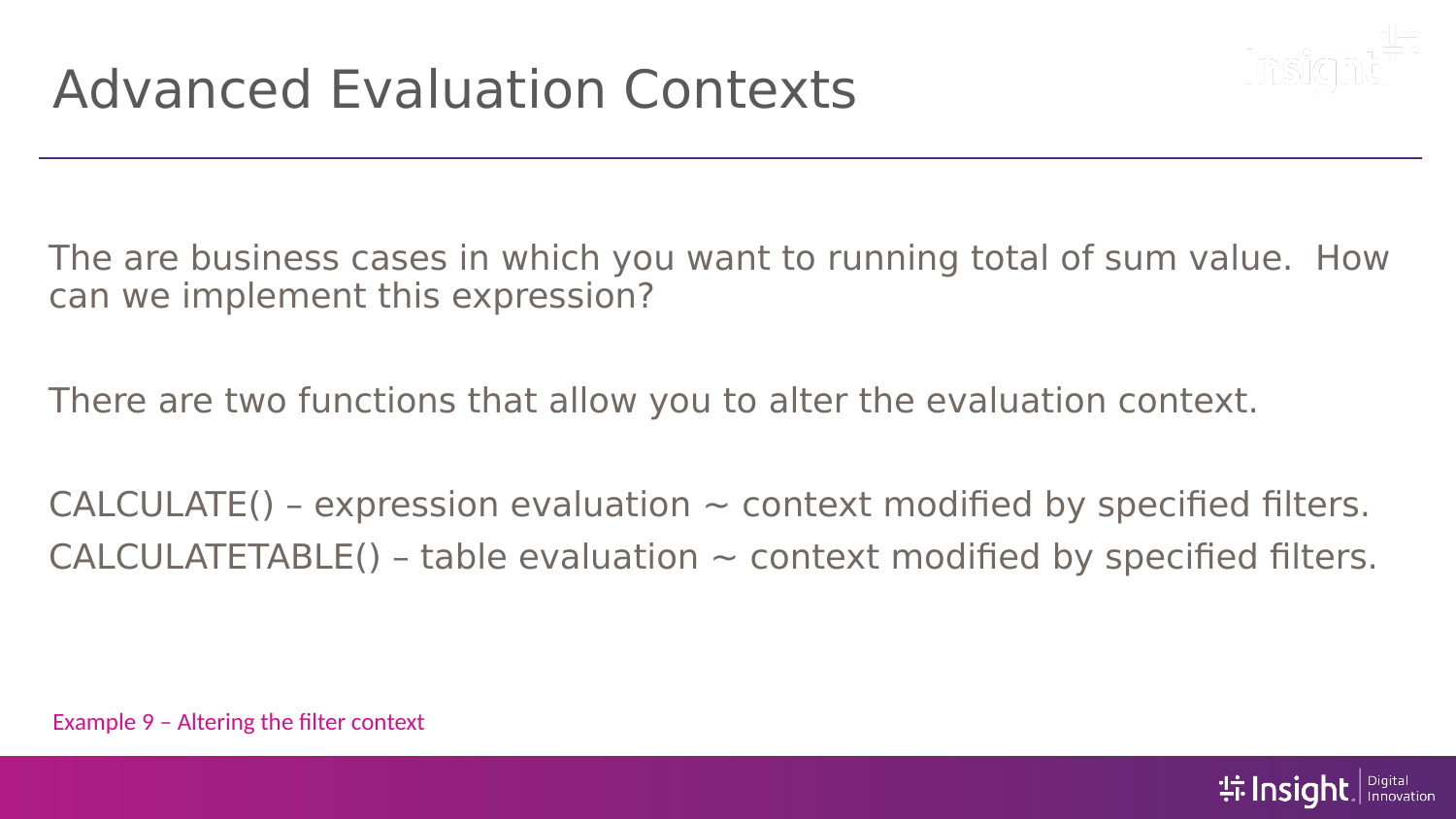

# Advanced Evaluation Contexts

The are business cases in which you want to running total of sum value.  How can we implement this expression?

There are two functions that allow you to alter the evaluation context.

CALCULATE() – expression evaluation ~ context modified by specified filters.
CALCULATETABLE() – table evaluation ~ context modified by specified filters.

Example 9 – Altering the filter context